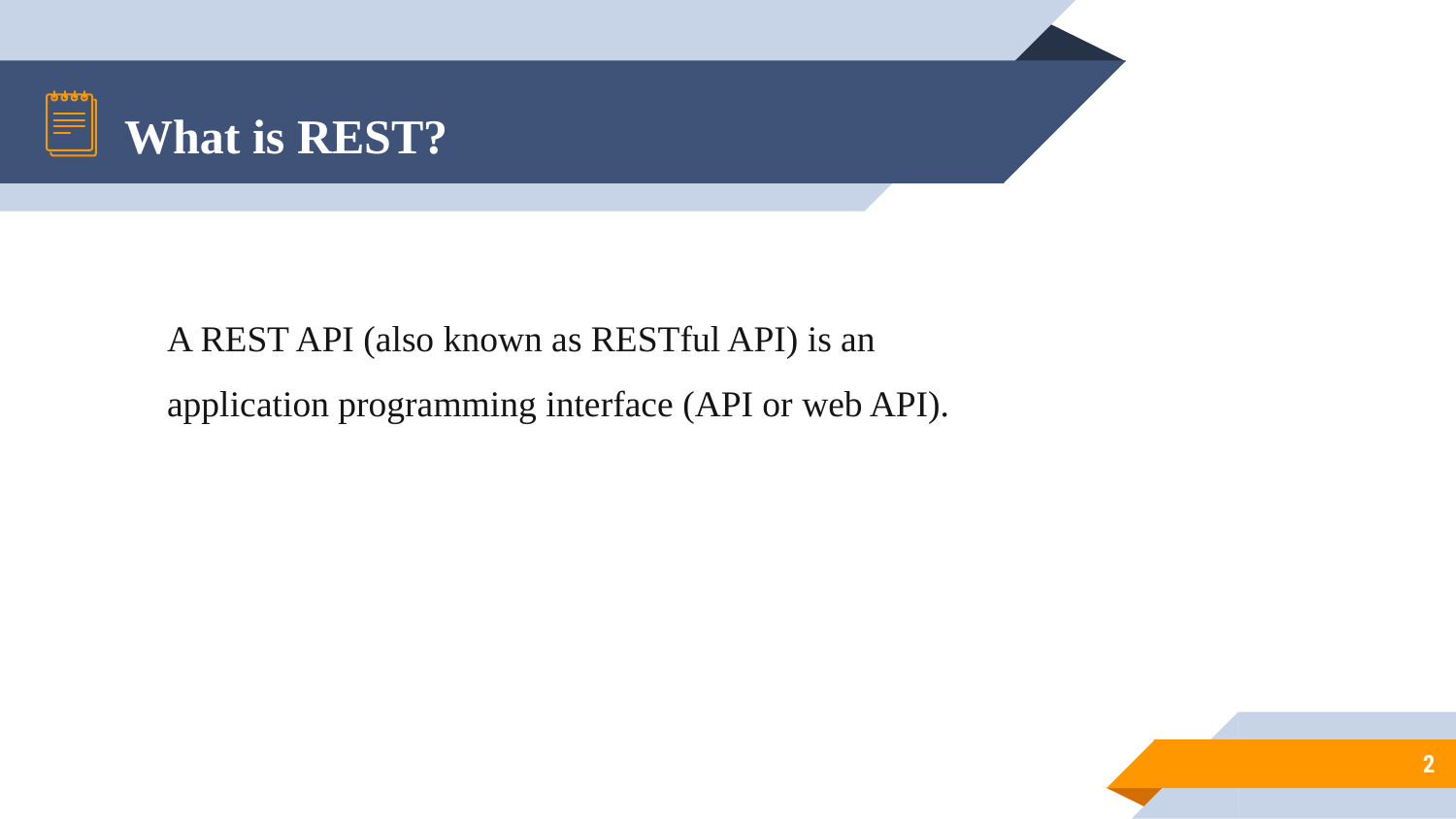

# What is REST?

A REST API (also known as RESTful API) is an application programming interface (API or web API).
2